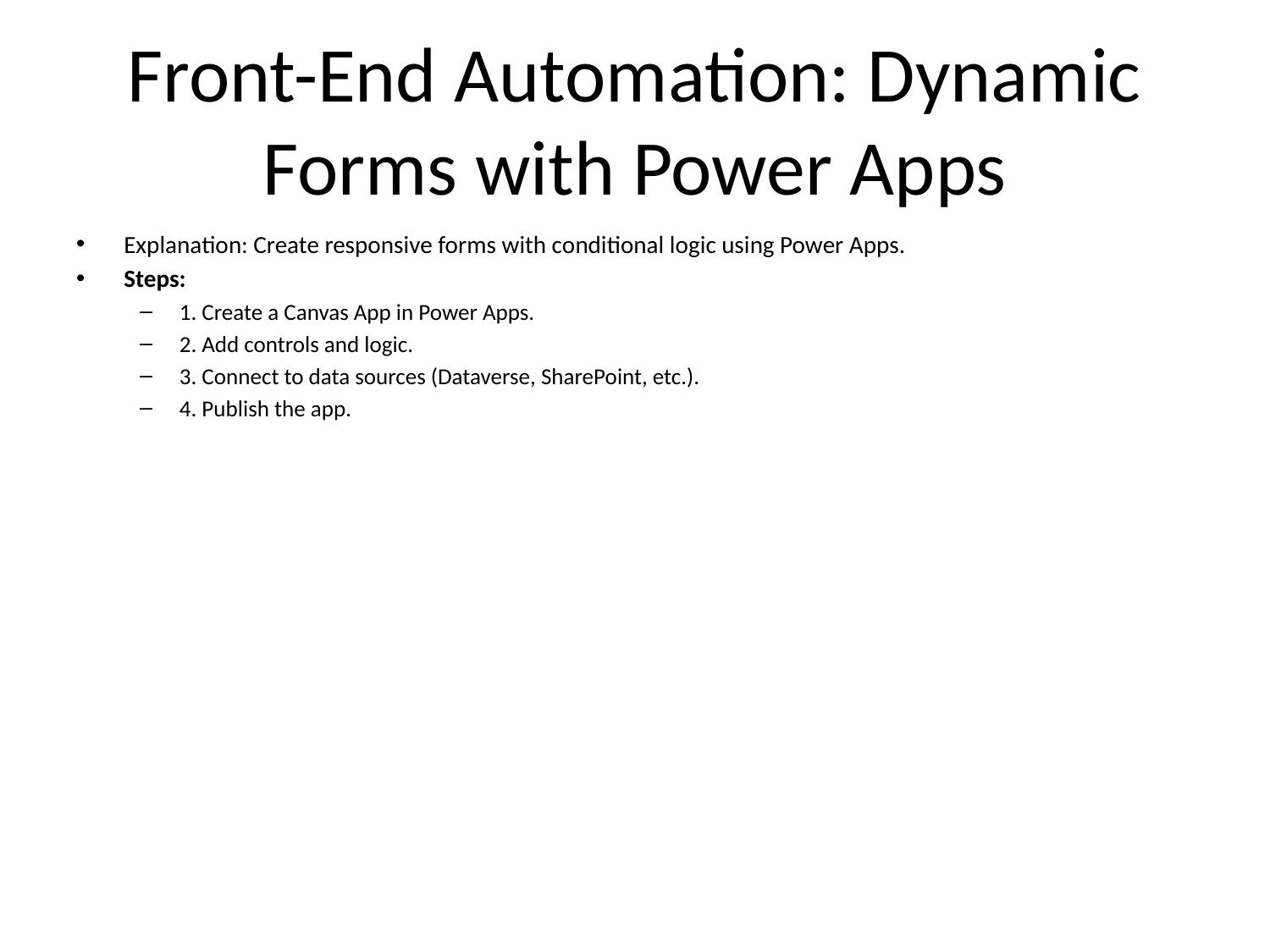

# Front-End Automation: Dynamic Forms with Power Apps
Explanation: Create responsive forms with conditional logic using Power Apps.
Steps:
1. Create a Canvas App in Power Apps.
2. Add controls and logic.
3. Connect to data sources (Dataverse, SharePoint, etc.).
4. Publish the app.